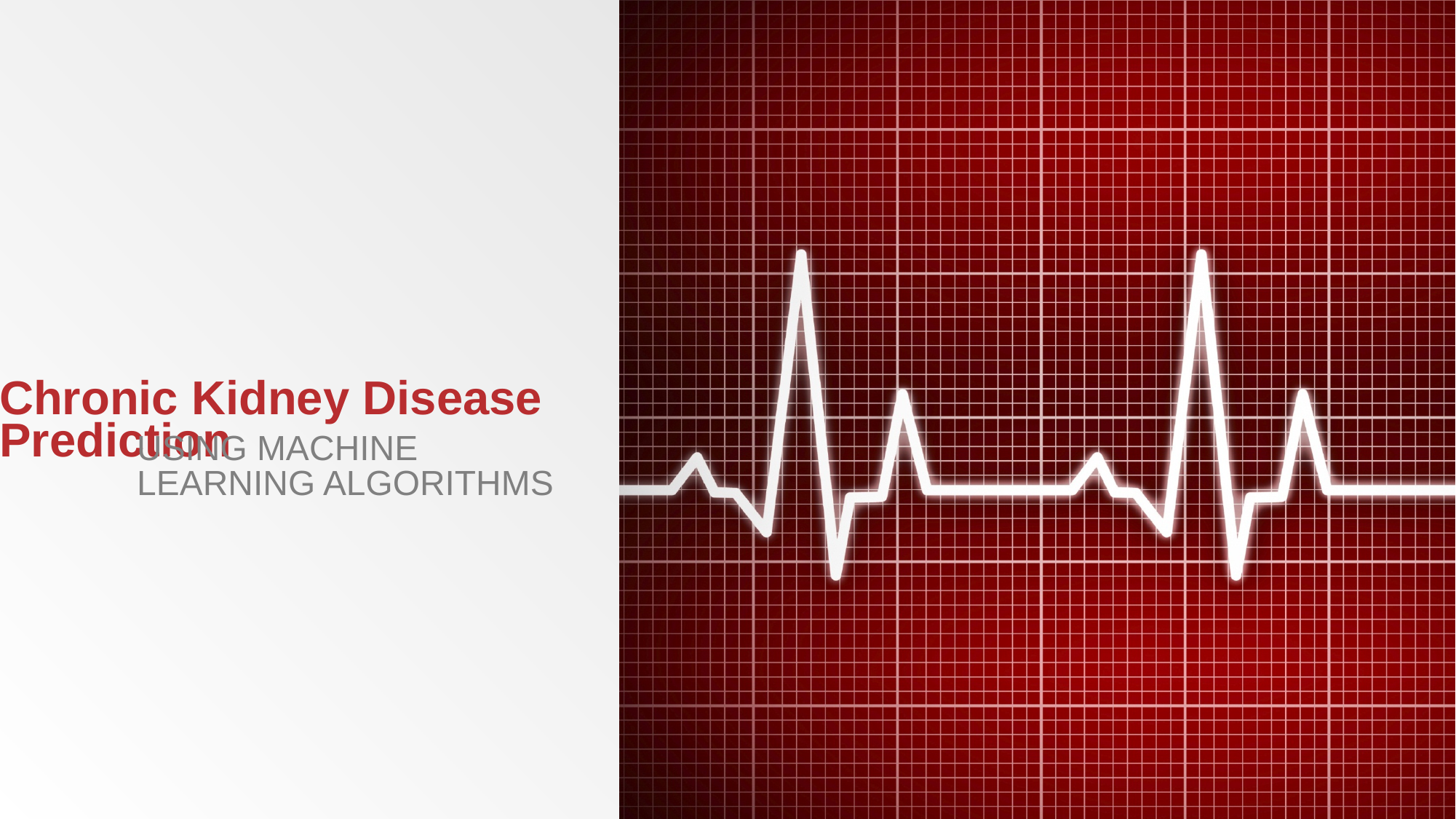

# Chronic Kidney Disease Prediction
Using Machine Learning Algorithms